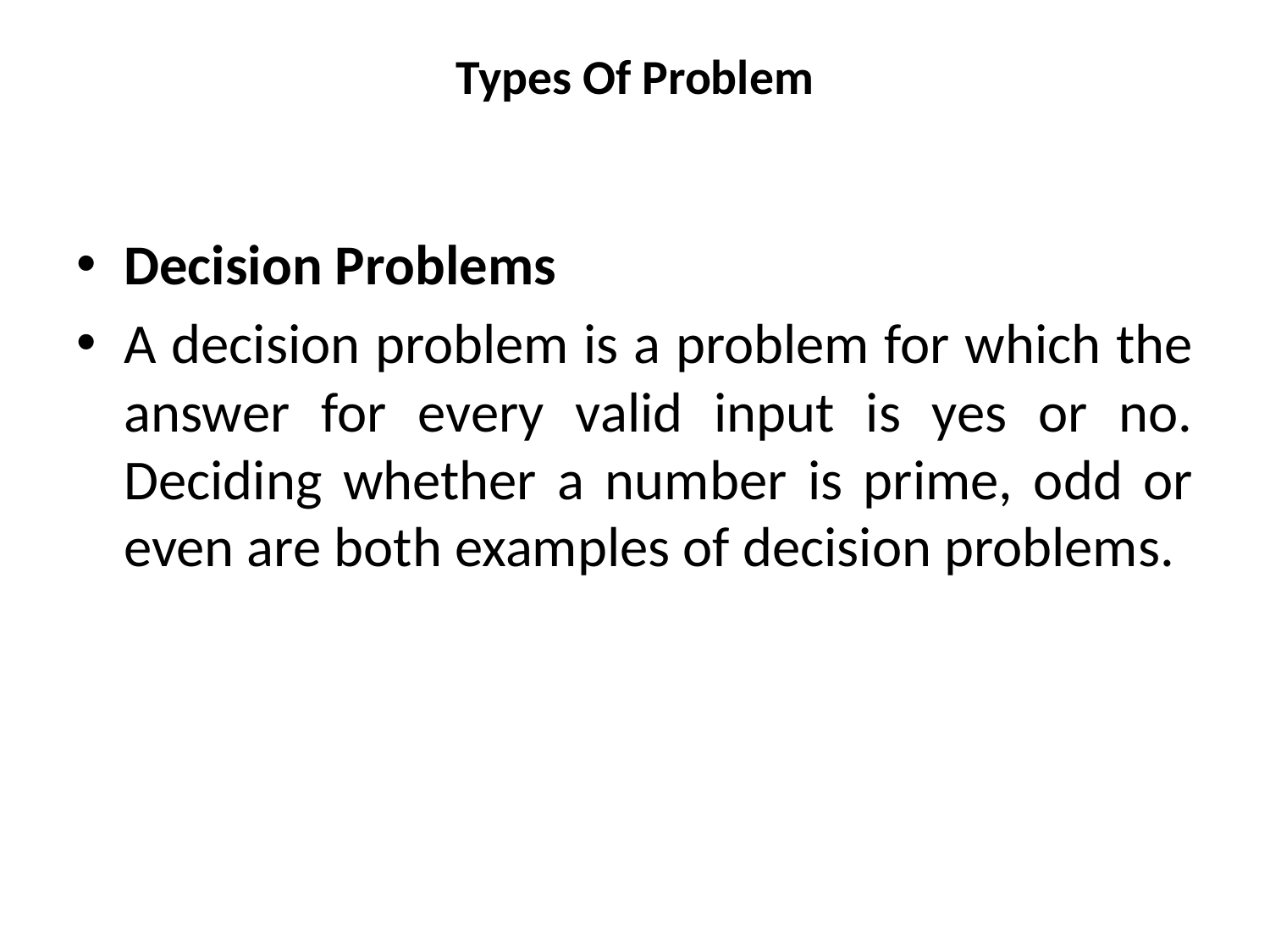

# Types Of Problem
Decision Problems
A decision problem is a problem for which the answer for every valid input is yes or no. Deciding whether a number is prime, odd or even are both examples of decision problems.